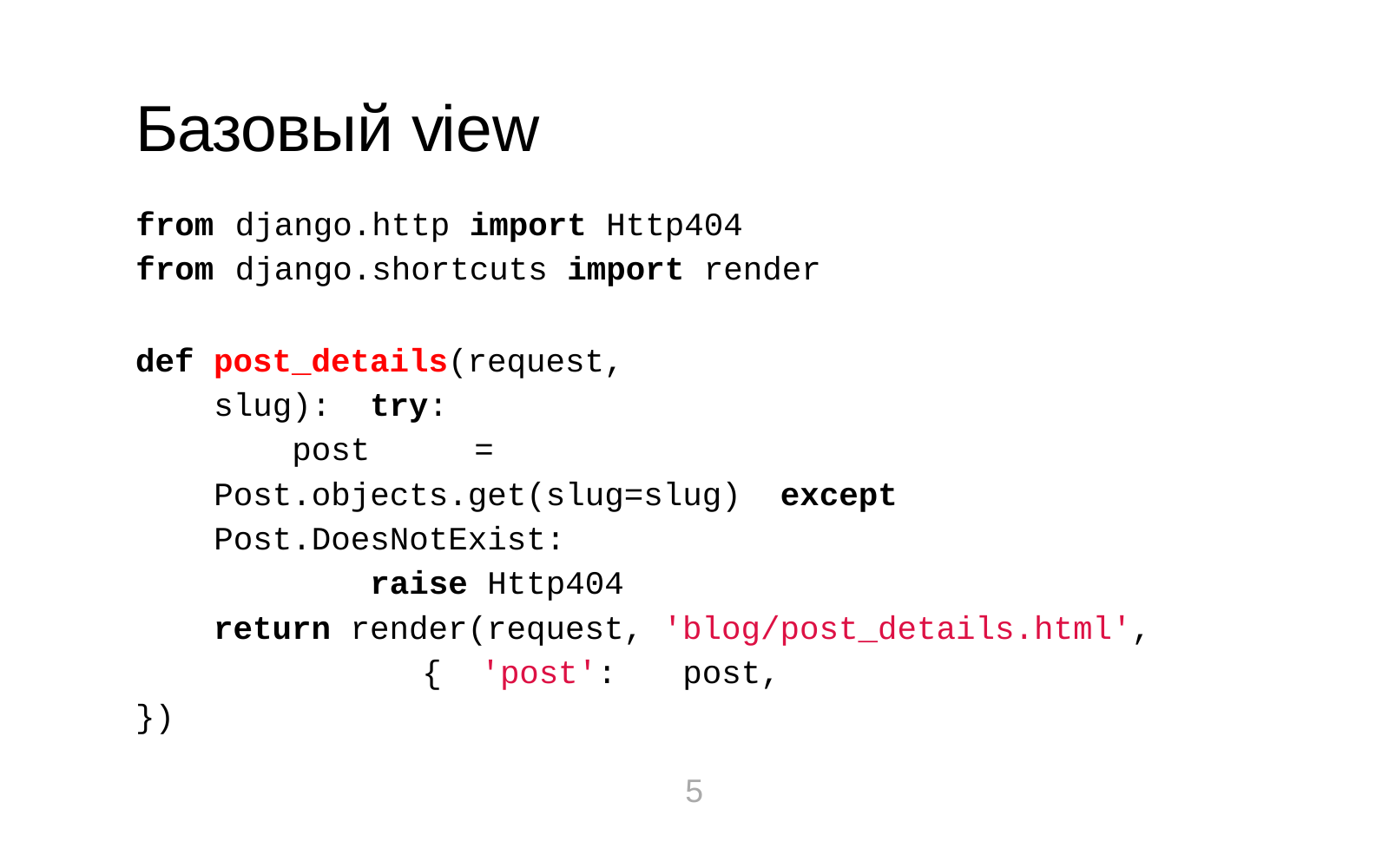

# Базовый view
from	django.http import Http404
from	django.shortcuts import render

def post_details(request,	slug):  try:
post	=	Post.objects.get(slug=slug)  except Post.DoesNotExist:
raise Http404
return render(request, 'blog/post_details.html',	{  'post':	post,
})
5